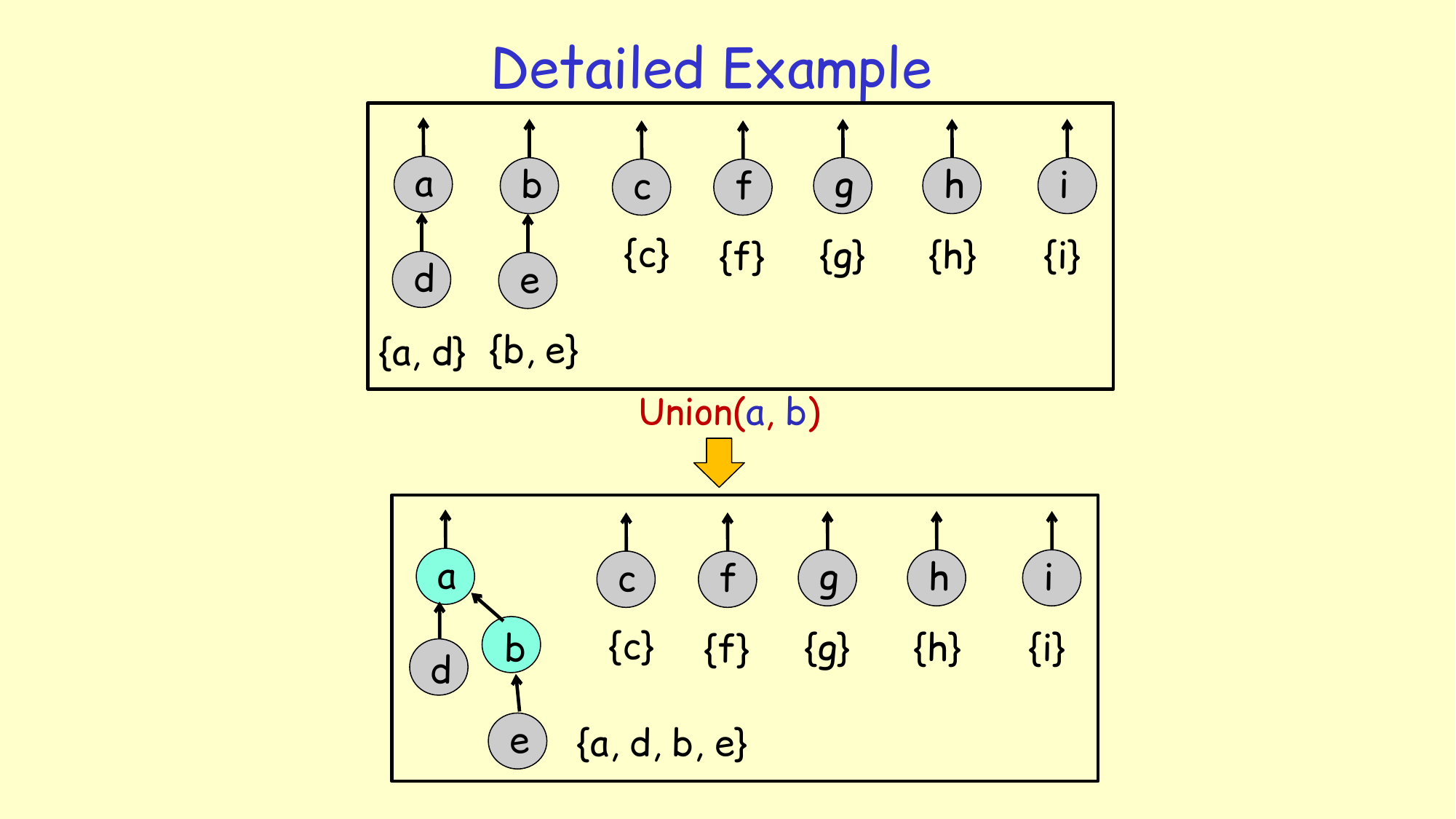

# Detailed Example

a

b
g

h

i

c

f

{c}
{g}
{h}
{i}
{f}
d
e

{b, e}
{a, d}
Union(a, b)

a

g
h
i
c
f

{c}
{g}
{h}
{i}
b
{f}

d
e

{a, d, b, e}